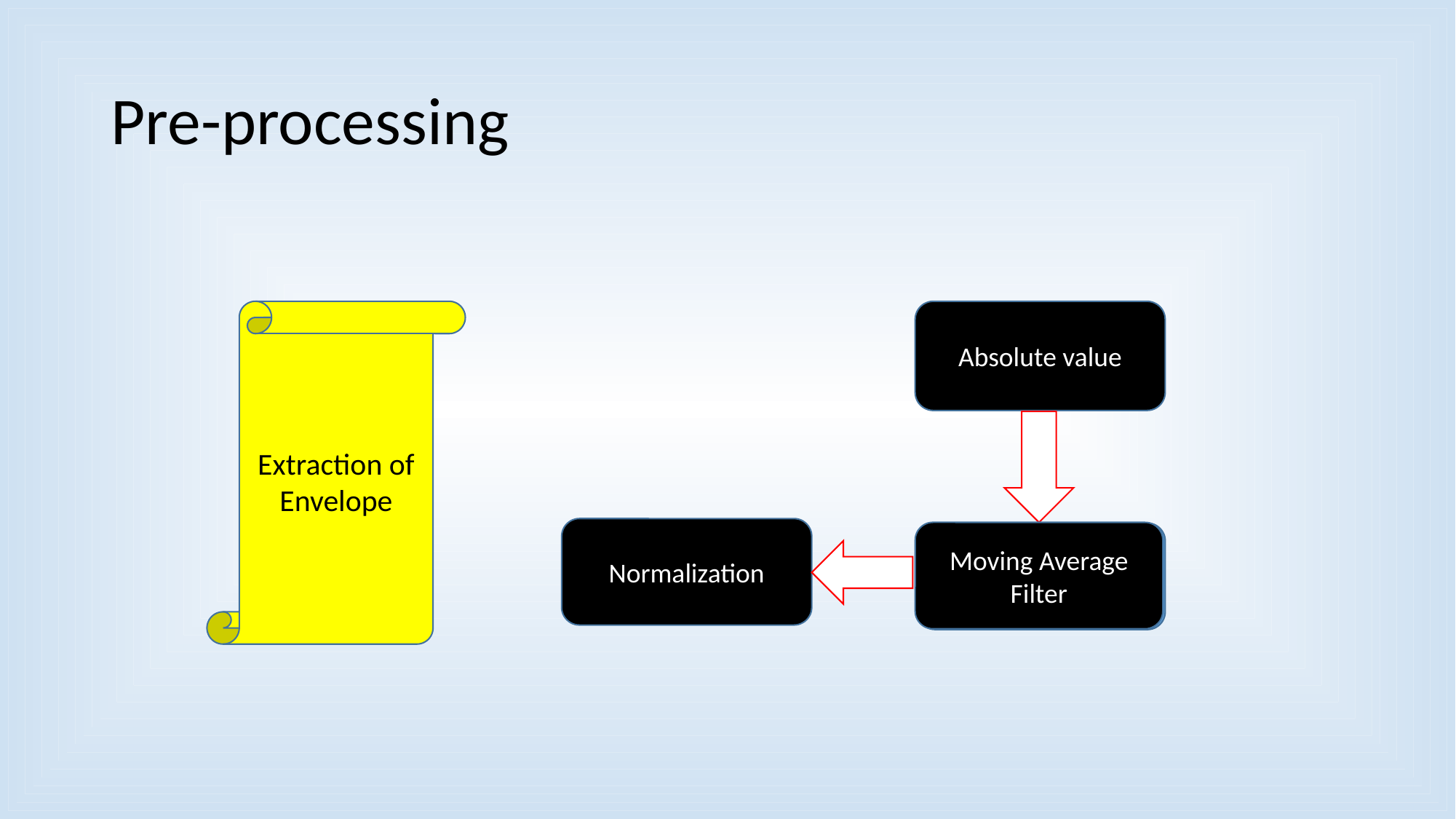

# Pre-processing
Extraction of Envelope
Absolute value

Normalization
Moving Average
Filter